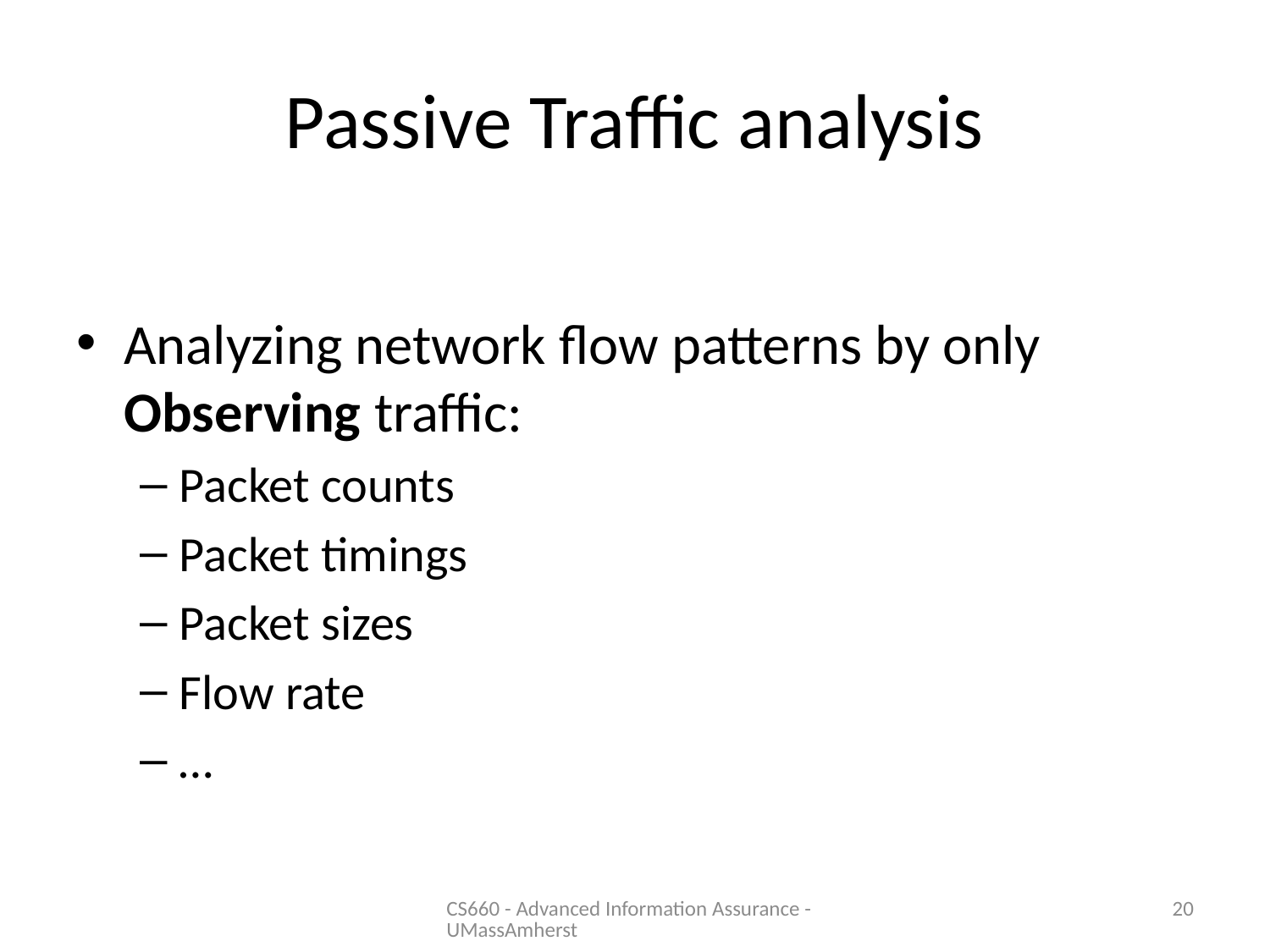

# Passive Traffic analysis

Analyzing network flow patterns by only Observing traffic:
Packet counts
Packet timings
Packet sizes
Flow rate
…

CS660 - Advanced Information Assurance - UMassAmherst
20